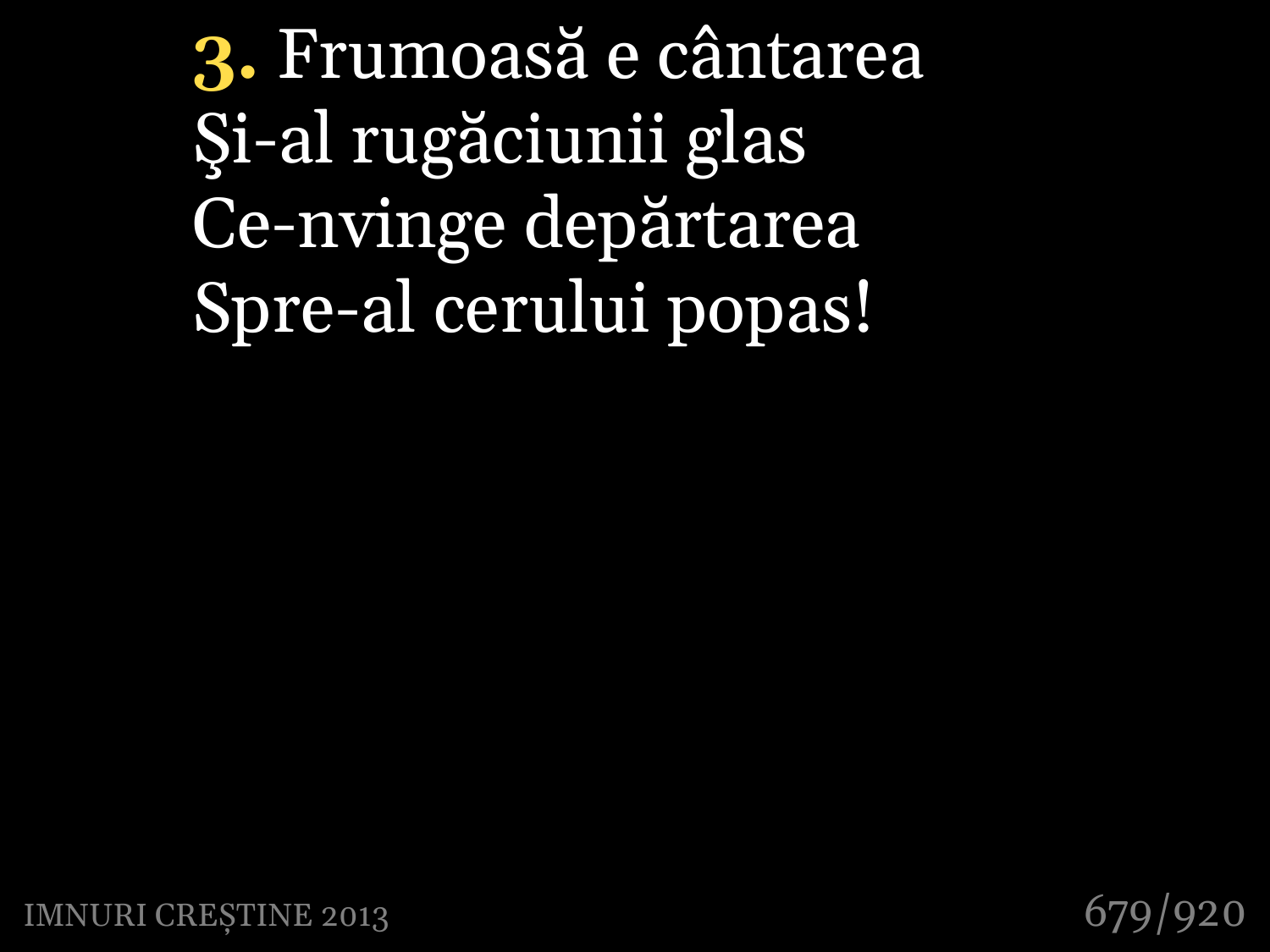

3. Frumoasă e cântarea
Şi-al rugăciunii glas
Ce-nvinge depărtarea
Spre-al cerului popas!
679/920
IMNURI CREȘTINE 2013